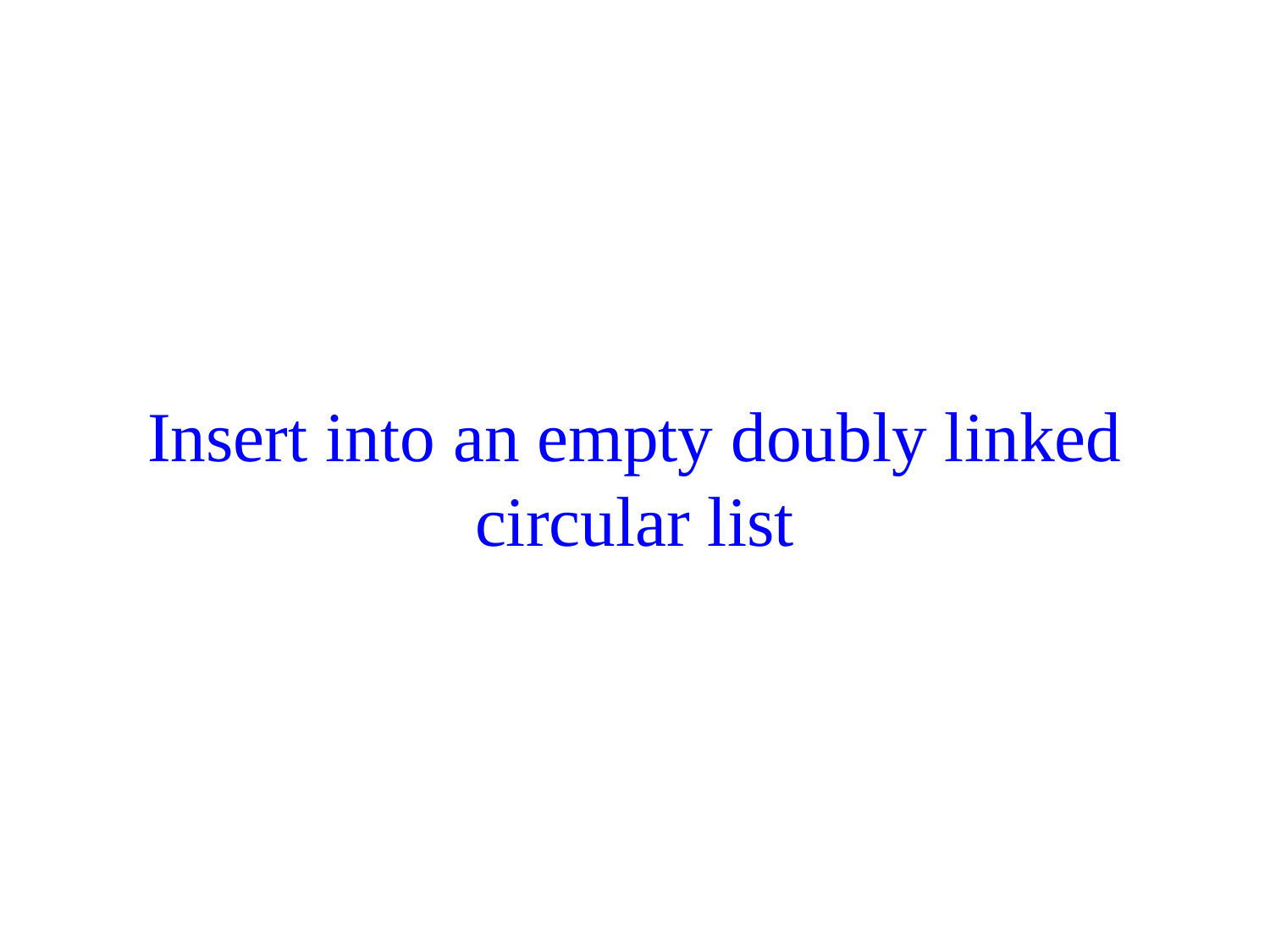

# Insert into an empty doubly linked circular list